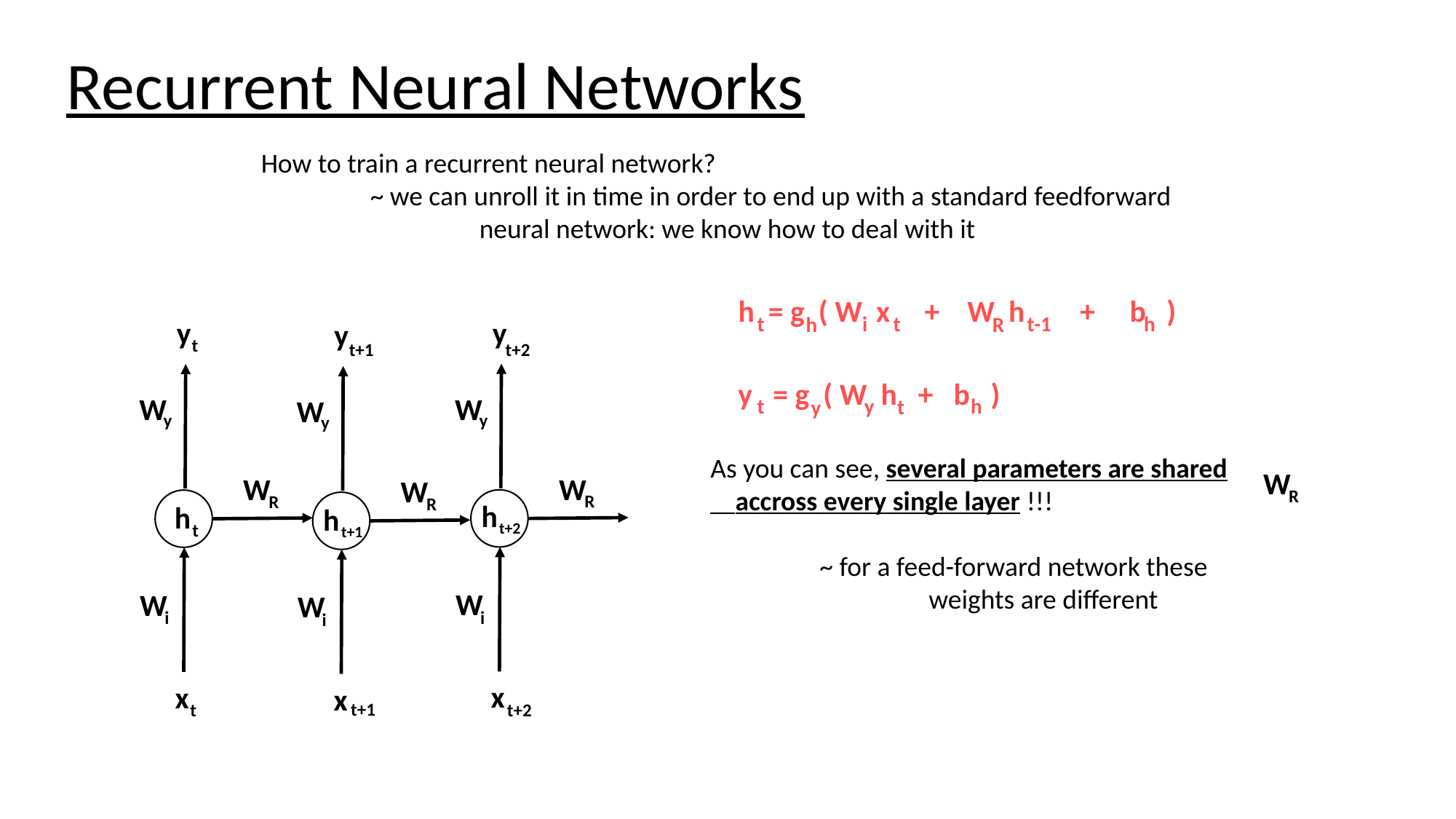

# Recurrent Neural Networks
How to train a recurrent neural network?
	~ we can unroll it in time in order to end up with a standard feedforward
		neural network: we know how to deal with it
h  = g  ( W  x     +    W  h        +     b   )
h
t-1
i
t
t
R
h
y
y
y
t
t+1
t+2
y   = g  ( W  h   +   b   )
W
W
W
h
y
t
t
y
y
y
y
As you can see, several parameters are shared
    accross every single layer !!!

	~ for a feed-forward network these
		weights are different

W
W
W
W
R
R
R
R

h

h
h
t+2
t
t+1
W
W
W
i
i
i
x
x
x
t+1
t
t+2